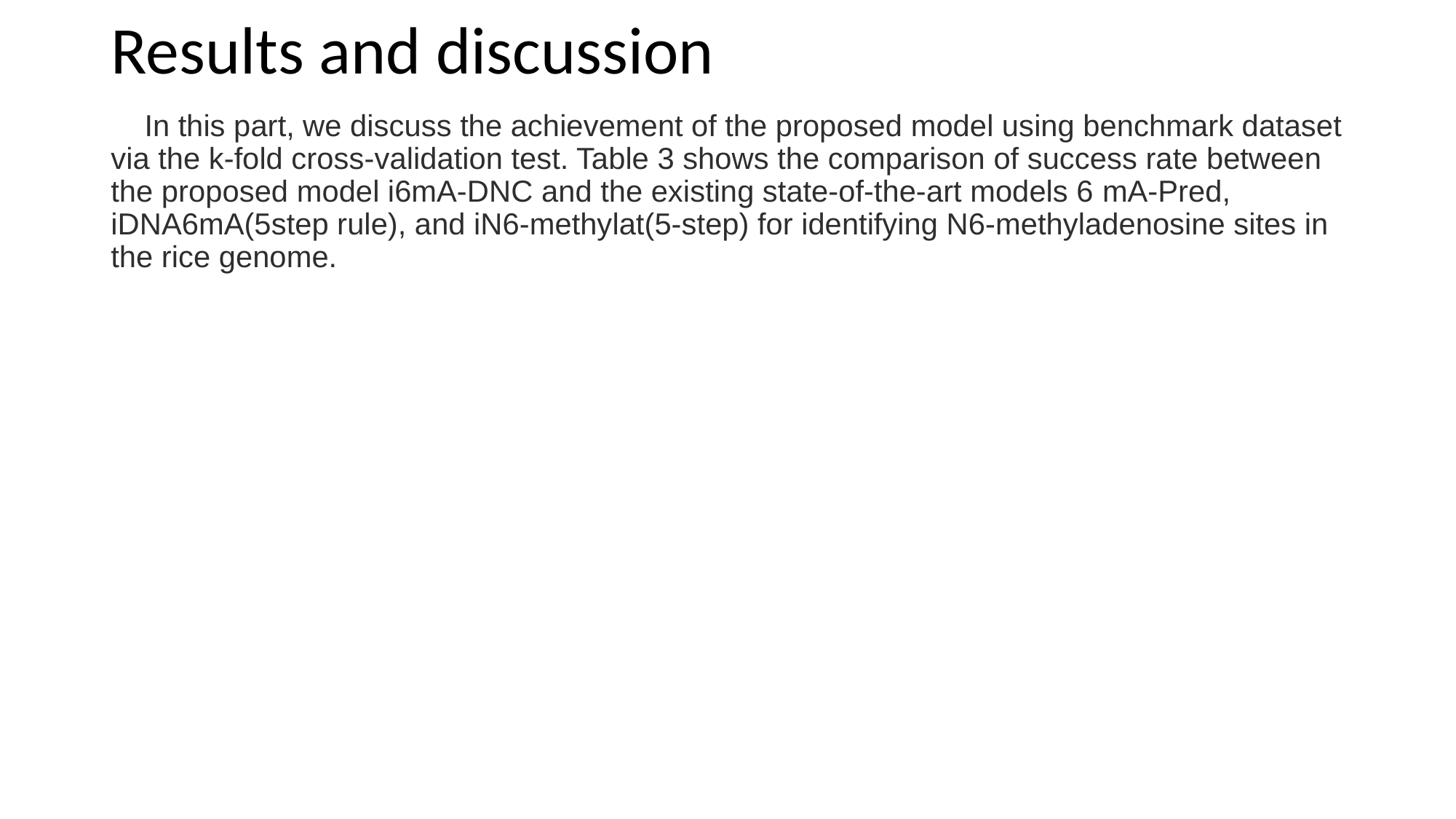

# Results and discussion
    In this part, we discuss the achievement of the proposed model using benchmark dataset via the k-fold cross-validation test. Table 3 shows the comparison of success rate between the proposed model i6mA-DNC and the existing state-of-the-art models 6 ​mA-Pred, iDNA6mA(5step rule), and iN6-methylat(5-step) for identifying N6-methyladenosine sites in the rice genome.